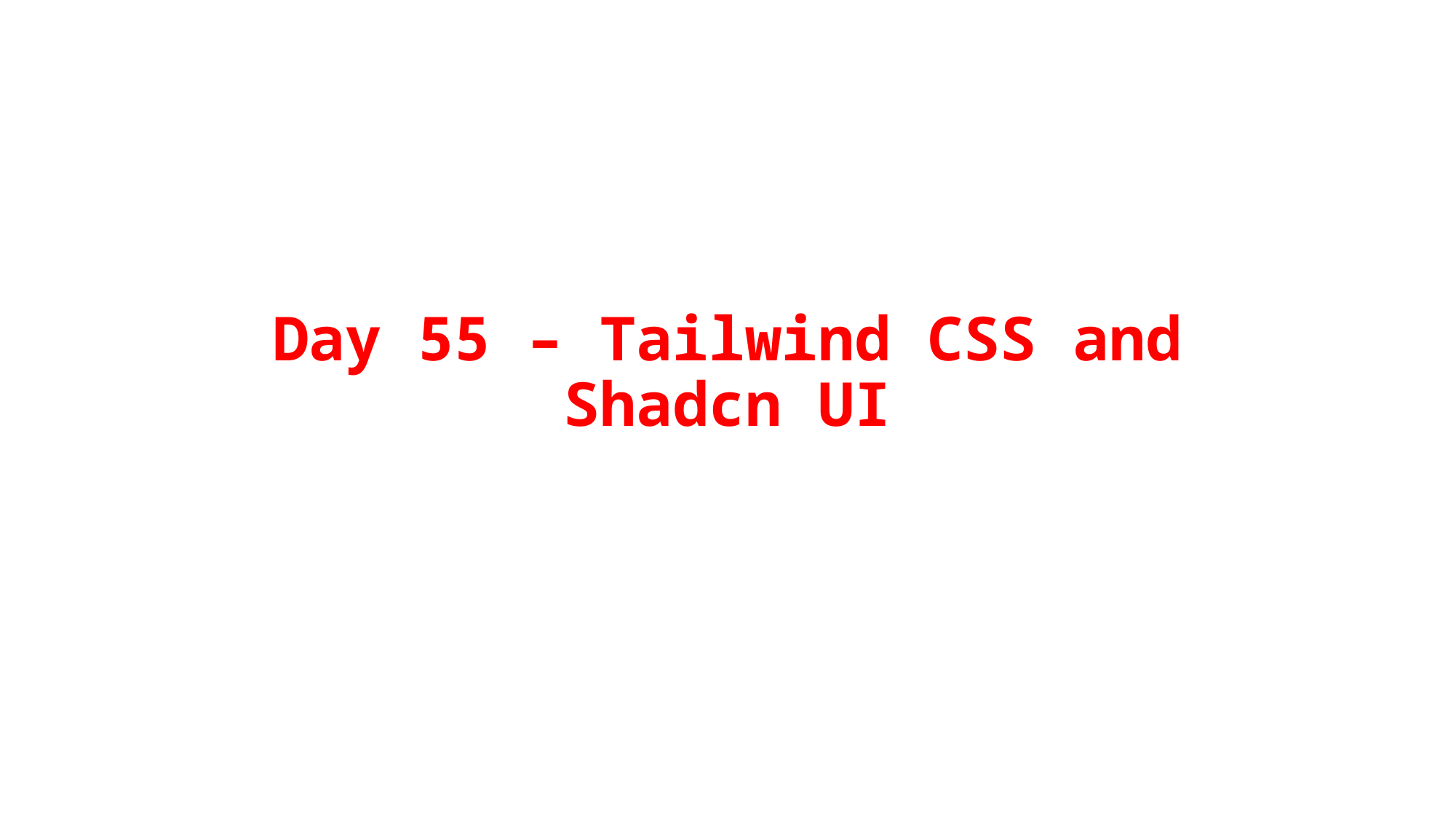

# Day 55 – Tailwind CSS and Shadcn UI